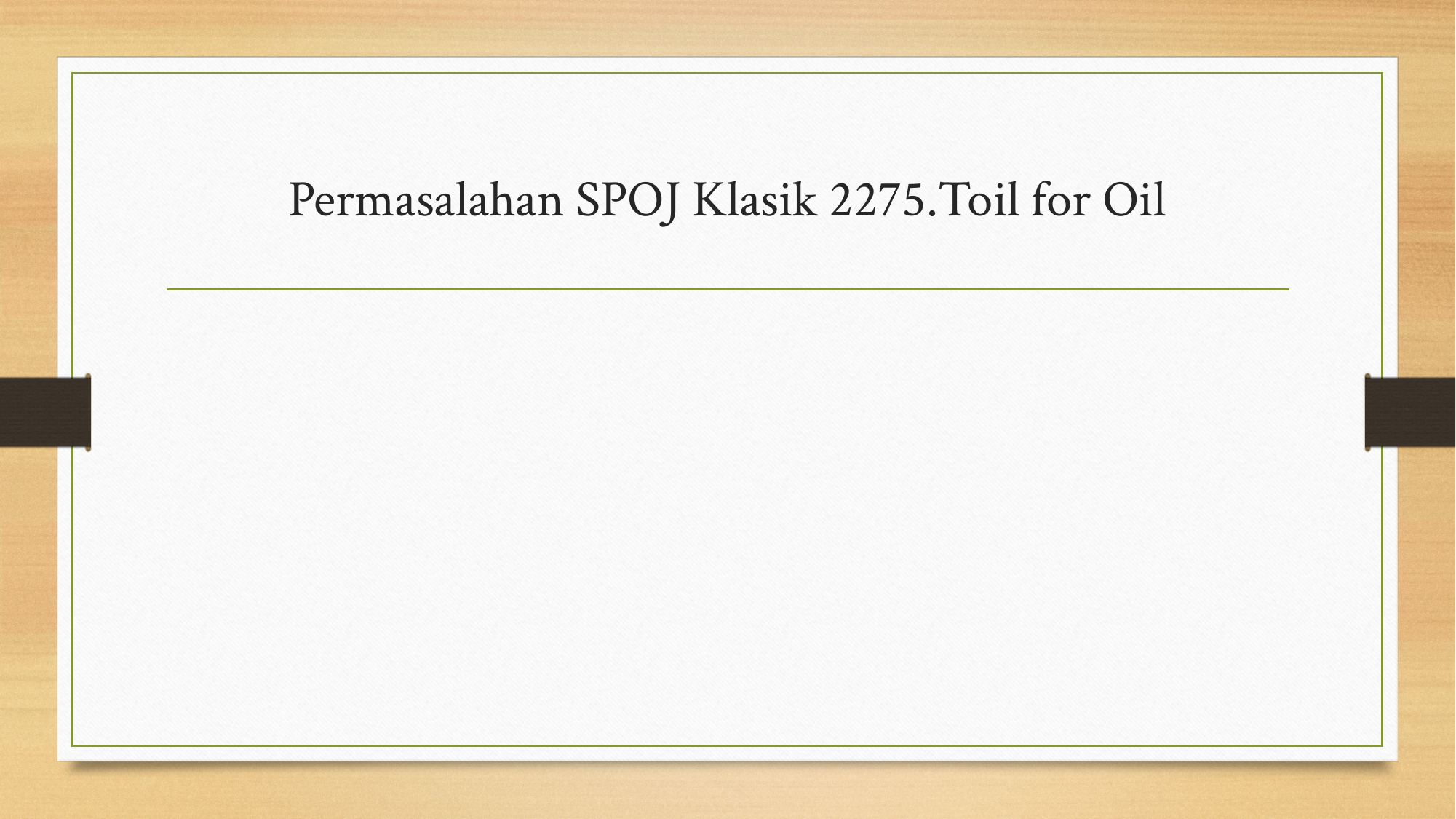

# Permasalahan SPOJ Klasik 2275.Toil for Oil